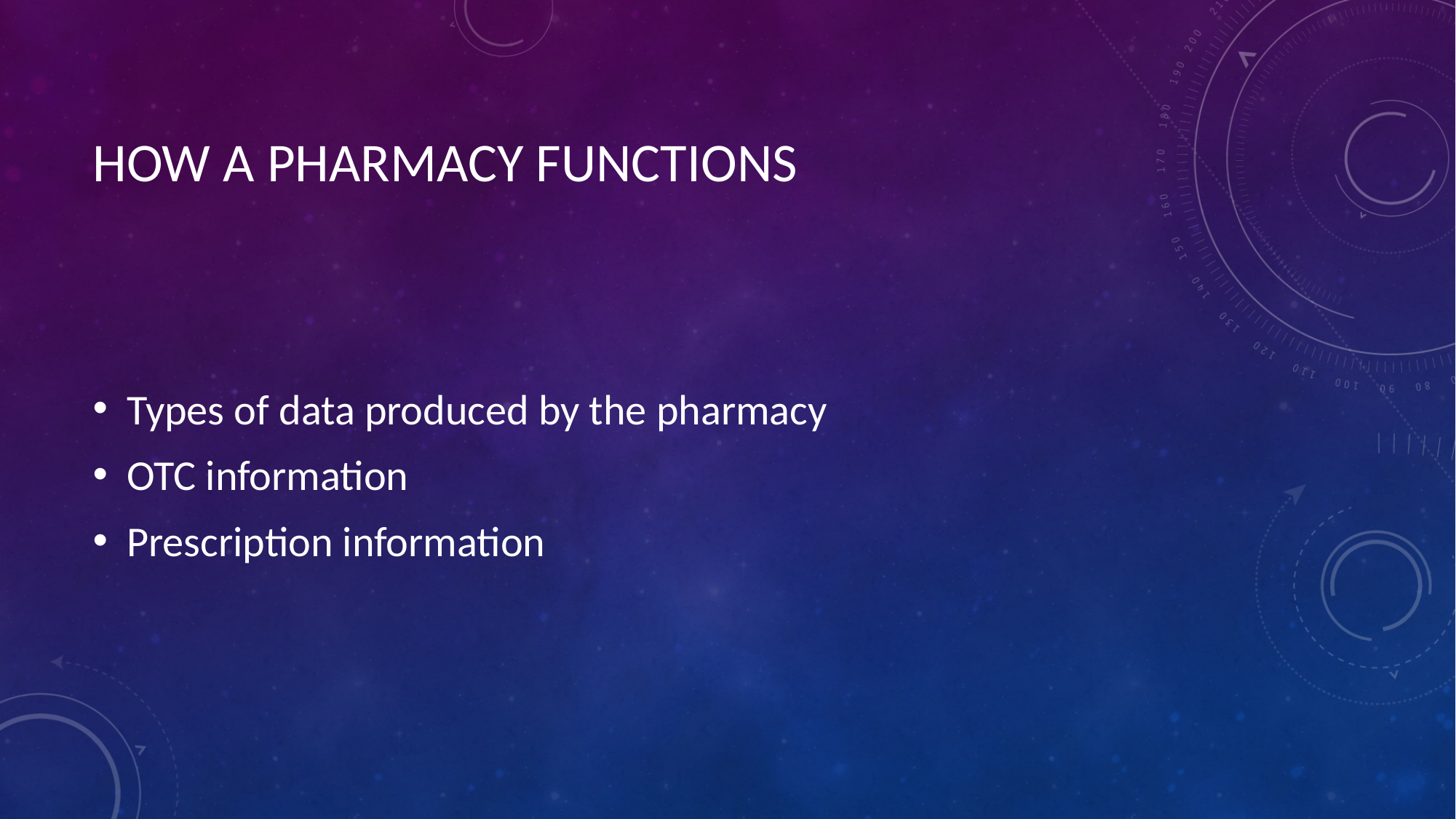

# How a pharmacy Functions
Types of data produced by the pharmacy
OTC information
Prescription information